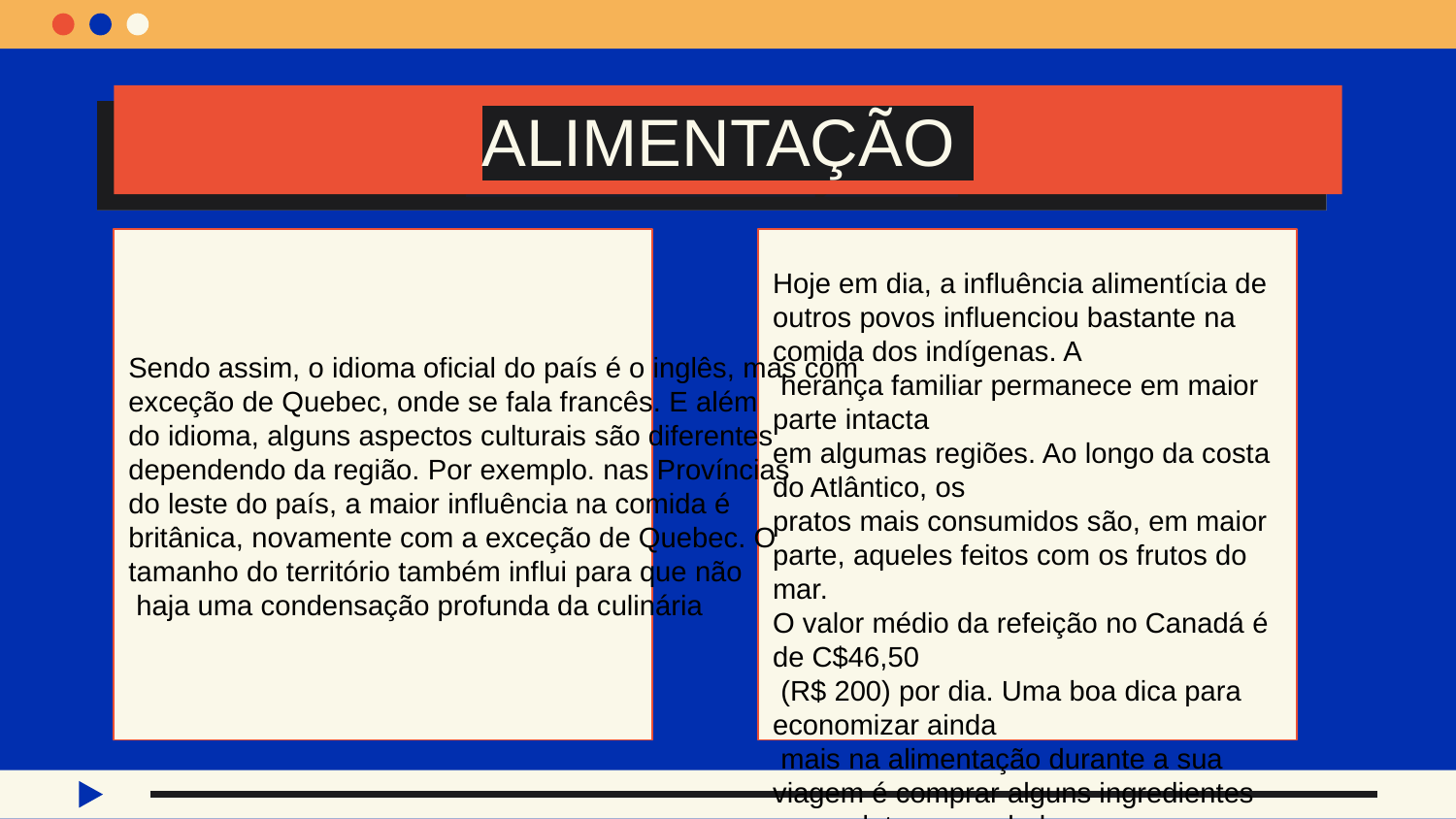

# ALIMENTAÇÃO

Hoje em dia, a influência alimentícia de outros povos influenciou bastante na comida dos indígenas. A
 herança familiar permanece em maior parte intacta
em algumas regiões. Ao longo da costa do Atlântico, os
pratos mais consumidos são, em maior parte, aqueles feitos com os frutos do mar.
O valor médio da refeição no Canadá é de C$46,50
 (R$ 200) por dia. Uma boa dica para economizar ainda
 mais na alimentação durante a sua viagem é comprar alguns ingredientes ou produtos congelados no
supermercado, caso a sua hospedagem possua micro-ondas ou cozinha.
Sendo assim, o idioma oficial do país é o inglês, mas com
exceção de Quebec, onde se fala francês. E além
do idioma, alguns aspectos culturais são diferentes
dependendo da região. Por exemplo. nas Províncias
do leste do país, a maior influência na comida é
britânica, novamente com a exceção de Quebec. O
tamanho do território também influi para que não
 haja uma condensação profunda da culinária